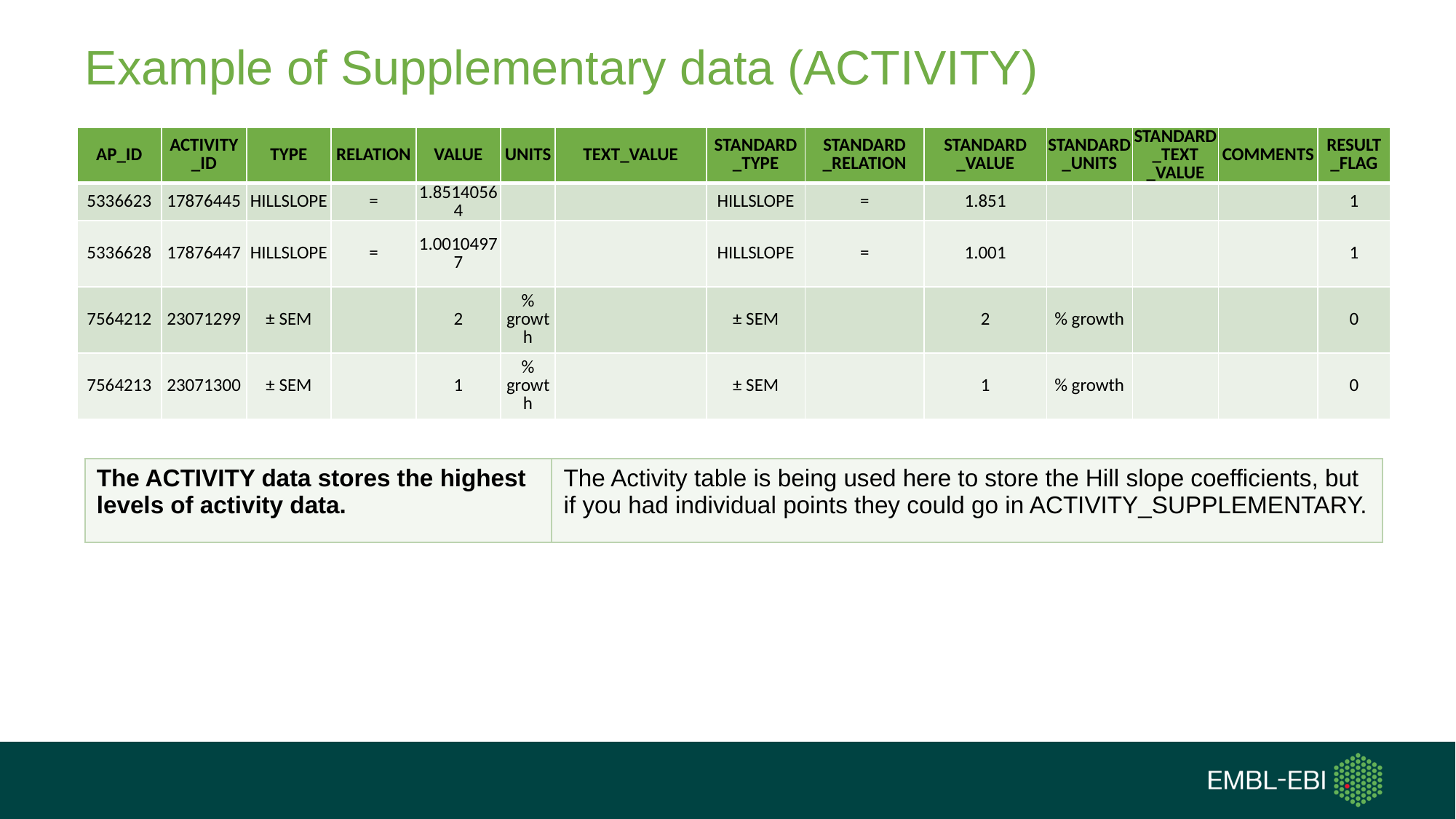

# Example of Supplementary data (ACTIVITY)
| AP\_ID | ACTIVITY \_ID | TYPE | RELATION | VALUE | UNITS | TEXT\_VALUE | STANDARD \_TYPE | STANDARD \_RELATION | STANDARD \_VALUE | STANDARD\_UNITS | STANDARD\_TEXT \_VALUE | COMMENTS | RESULT \_FLAG |
| --- | --- | --- | --- | --- | --- | --- | --- | --- | --- | --- | --- | --- | --- |
| 5336623 | 17876445 | HILLSLOPE | = | 1.85140564 |  |  | HILLSLOPE | = | 1.851 |  |  |  | 1 |
| 5336628 | 17876447 | HILLSLOPE | = | 1.00104977 |  |  | HILLSLOPE | = | 1.001 |  |  |  | 1 |
| 7564212 | 23071299 | ± SEM |  | 2 | % growth |  | ± SEM |  | 2 | % growth |  |  | 0 |
| 7564213 | 23071300 | ± SEM |  | 1 | % growth |  | ± SEM |  | 1 | % growth |  |  | 0 |
| The ACTIVITY data stores the highest levels of activity data. | The Activity table is being used here to store the Hill slope coefficients, but if you had individual points they could go in ACTIVITY\_SUPPLEMENTARY. |
| --- | --- |